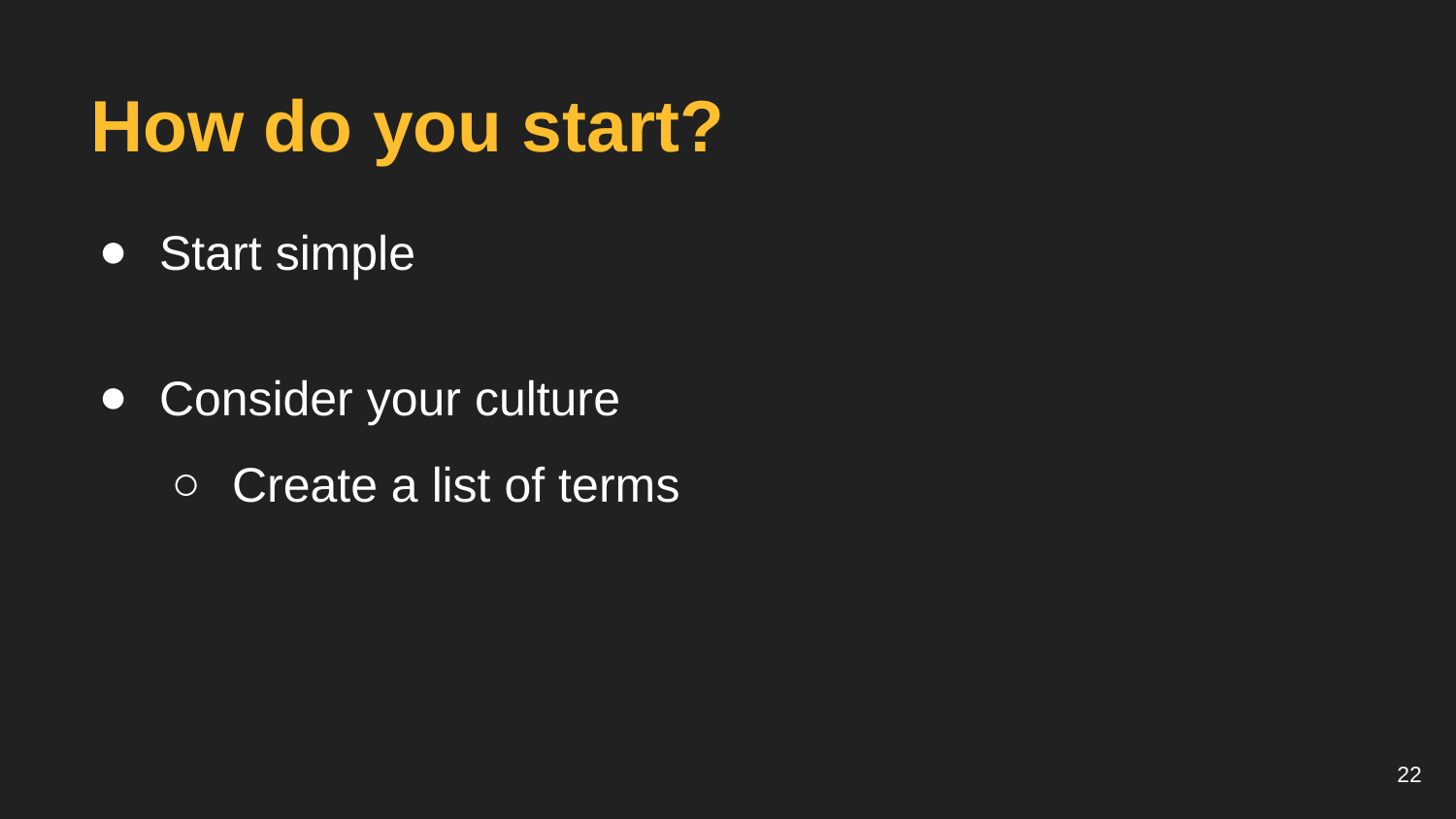

How do you start?
Start simple
Consider your culture
Create a list of terms
22